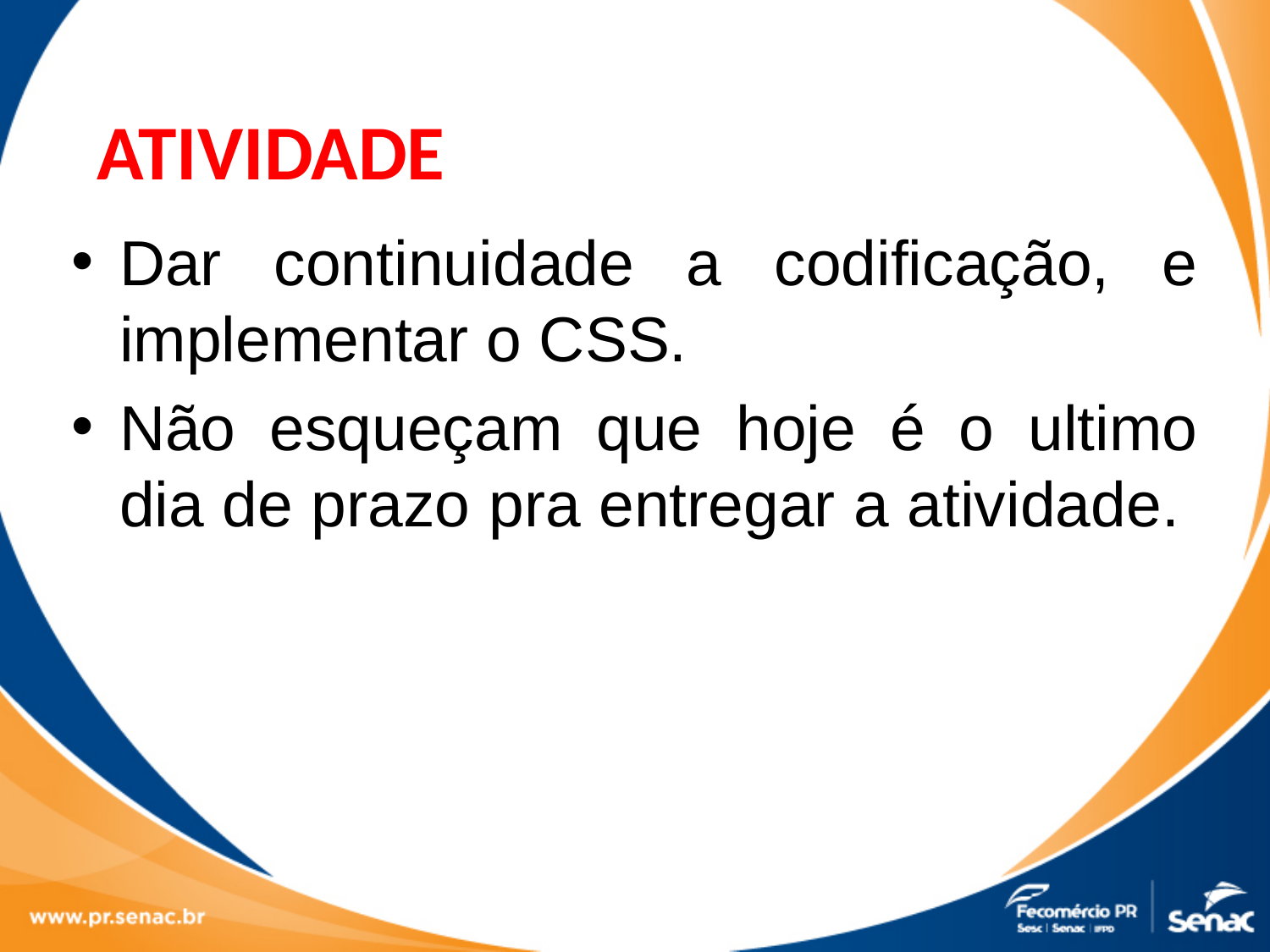

ATIVIDADE

Dar continuidade a codificação, e implementar o CSS.
Não esqueçam que hoje é o ultimo dia de prazo pra entregar a atividade.